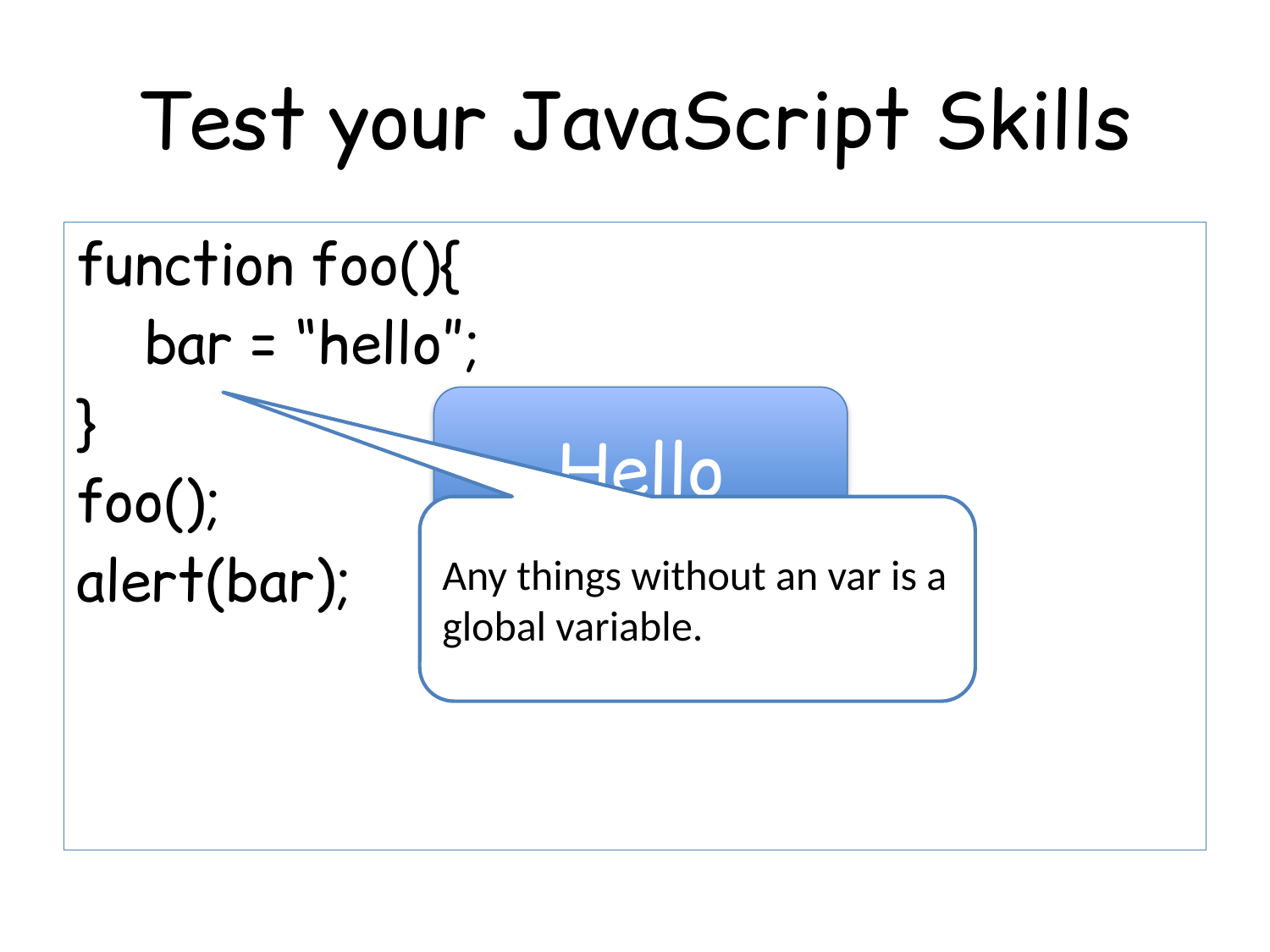

# Test your JavaScript Skills
function foo(){
    bar = “hello”;
}
foo();
alert(bar);
Hello
Any things without an var is a global variable.